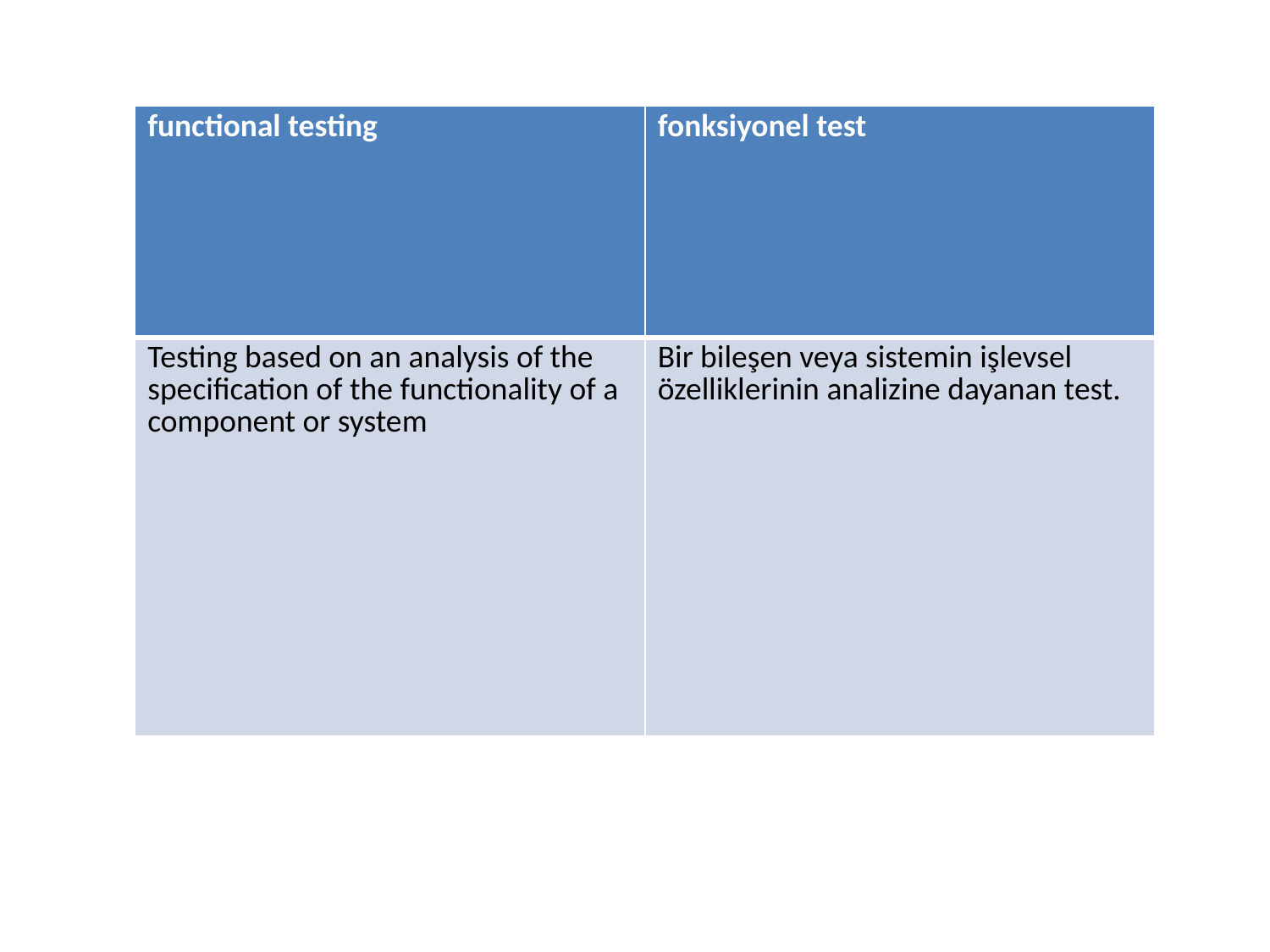

| functional testing | fonksiyonel test |
| --- | --- |
| Testing based on an analysis of the specification of the functionality of a component or system | Bir bileşen veya sistemin işlevsel özelliklerinin analizine dayanan test. |